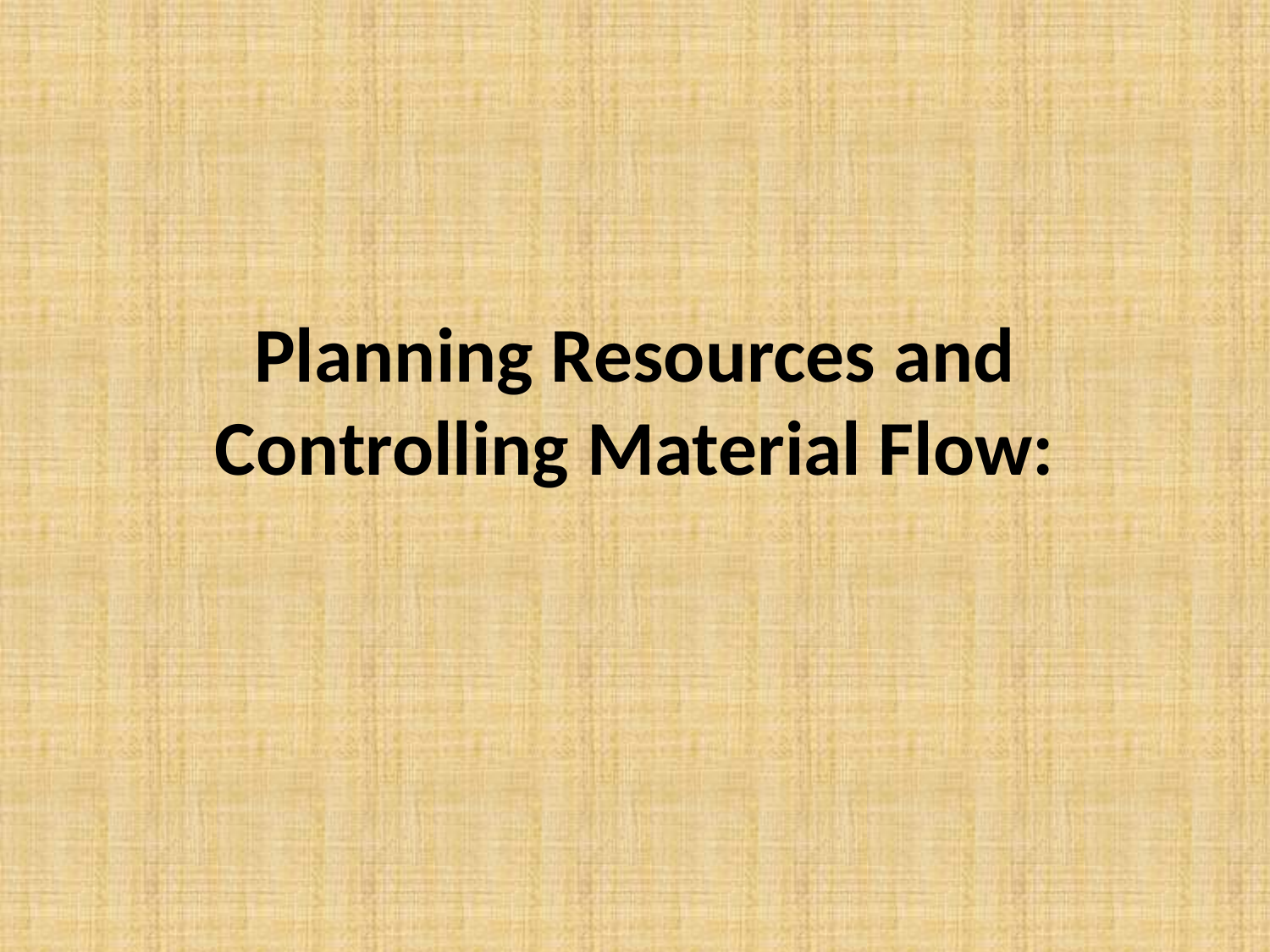

# Planning Resources and Controlling Material Flow: